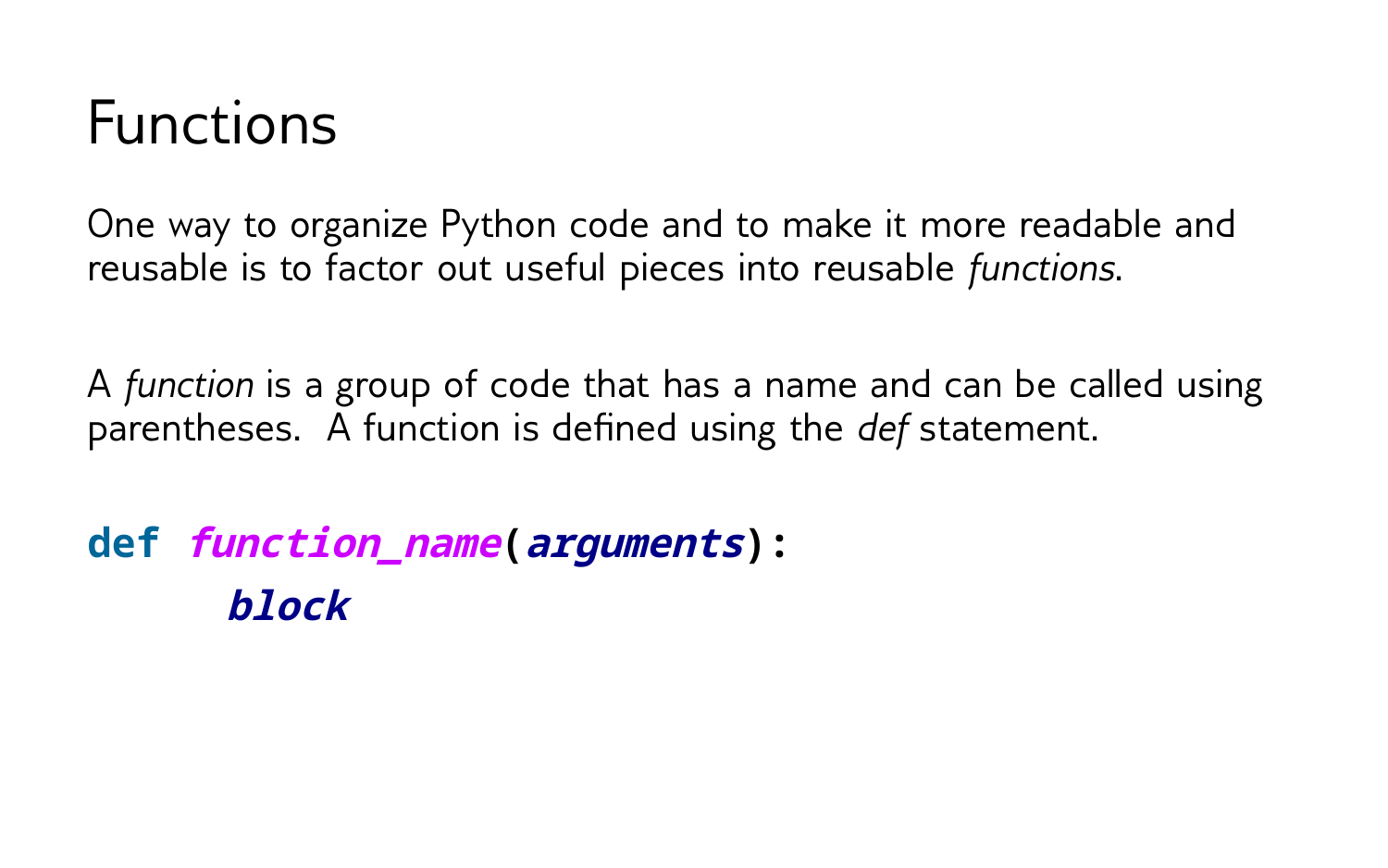

# Functions
One way to organize Python code and to make it more readable and reusable is to factor out useful pieces into reusable functions.

A function is a group of code that has a name and can be called using parentheses.  A function is defined using the def statement.

def function_name(arguments):
	block